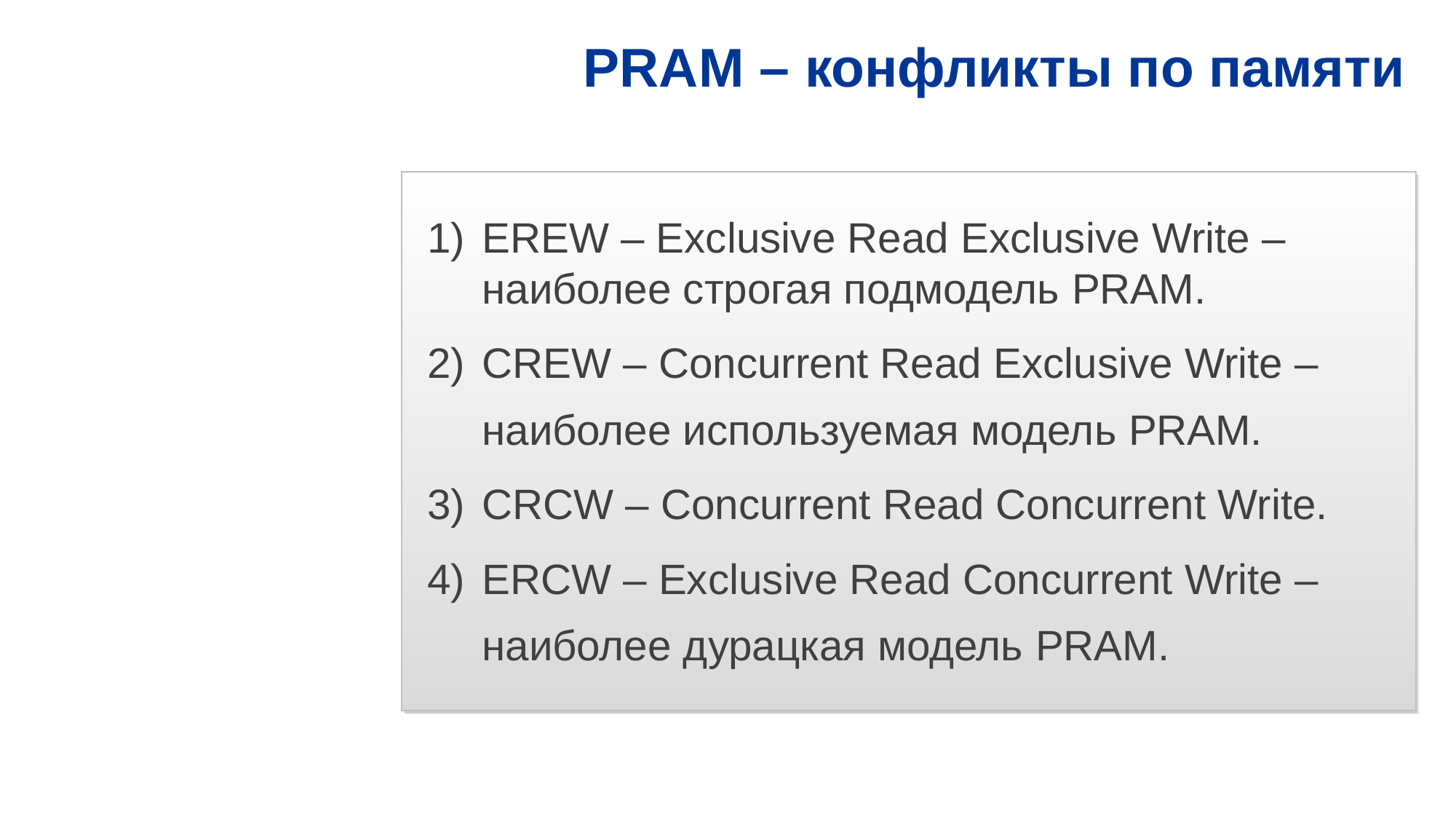

# PRAM – конфликты по памяти
EREW – Exclusive Read Exclusive Write – наиболее строгая подмодель PRAM.
CREW – Concurrent Read Exclusive Write – наиболее используемая модель PRAM.
CRCW – Concurrent Read Concurrent Write.
ERCW – Exclusive Read Concurrent Write – наиболее дурацкая модель PRAM.